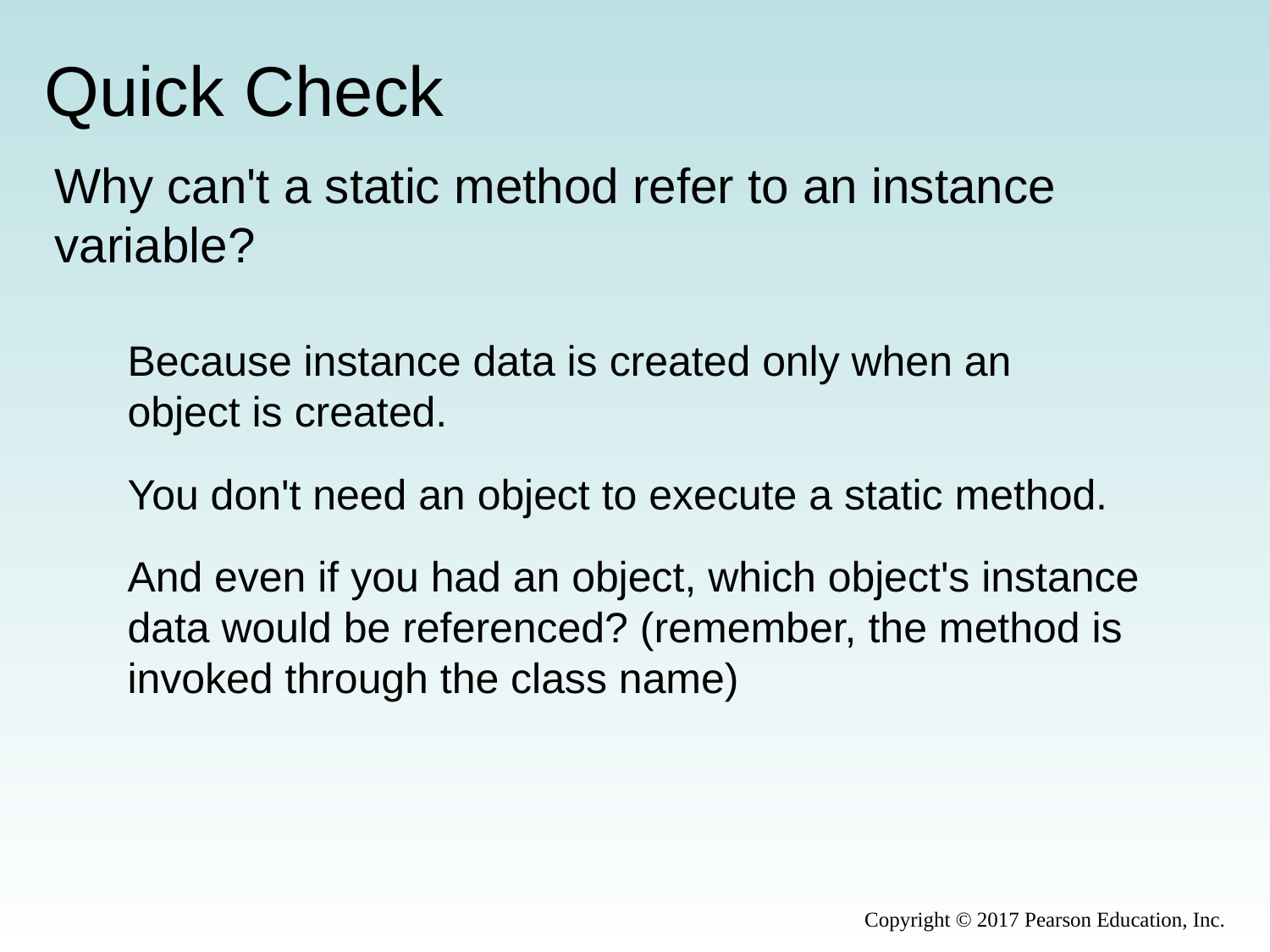

# Quick Check
Why can't a static method refer to an instance variable?

Because instance data is created only when an
object is created.
You don't need an object to execute a static method.
And even if you had an object, which object's instance
data would be referenced? (remember, the method is
invoked through the class name)
Copyright © 2017 Pearson Education, Inc.